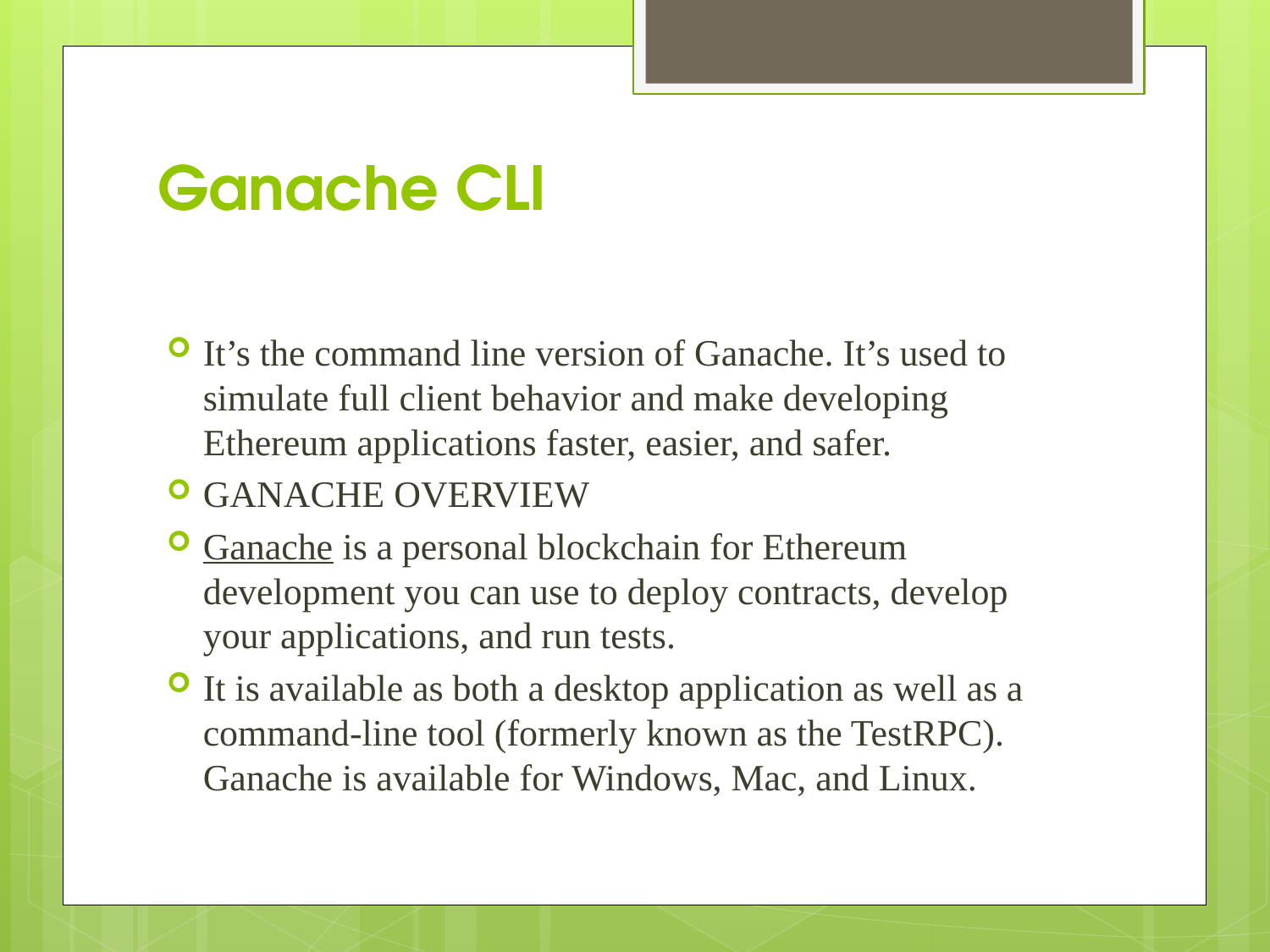

# Ganache CLI
It’s the command line version of Ganache. It’s used to simulate full client behavior and make developing Ethereum applications faster, easier, and safer.
GANACHE OVERVIEW
Ganache is a personal blockchain for Ethereum development you can use to deploy contracts, develop your applications, and run tests.
It is available as both a desktop application as well as a command-line tool (formerly known as the TestRPC). Ganache is available for Windows, Mac, and Linux.